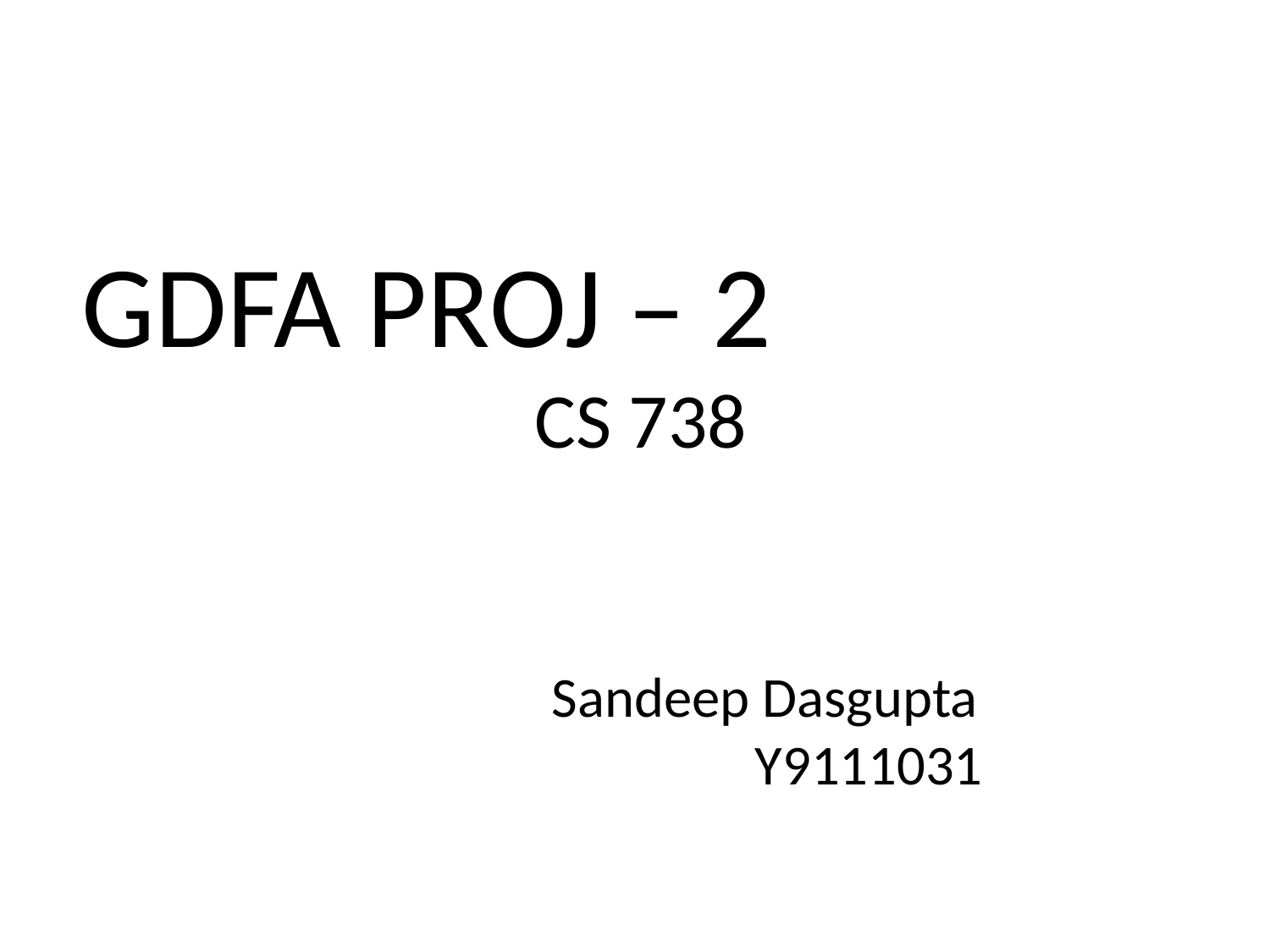

GDFA PROJ – 2
CS 738
		                 Sandeep Dasgupta
  				             Y9111031